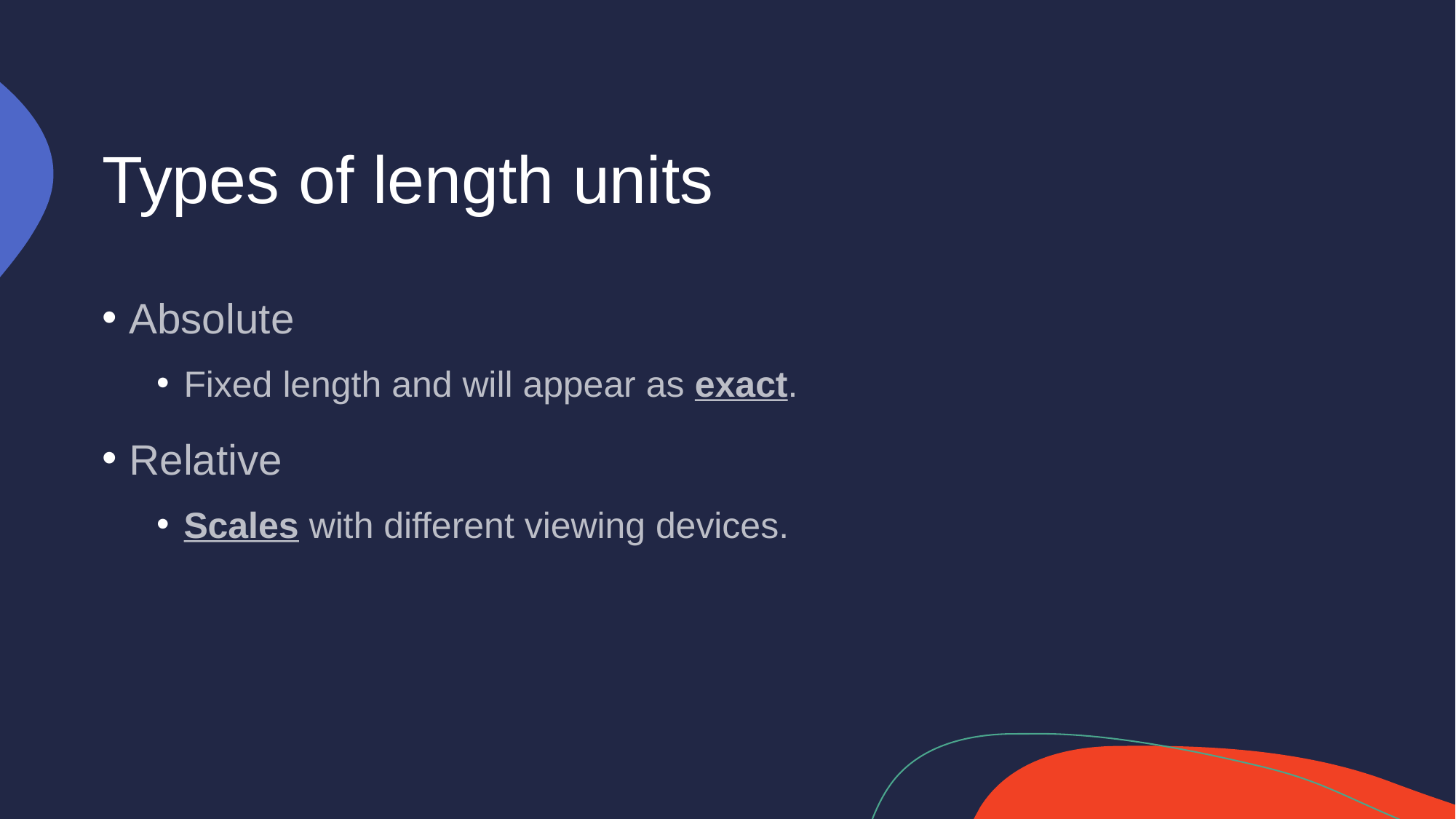

# Types of length units
Absolute
Fixed length and will appear as exact.
Relative
Scales with different viewing devices.